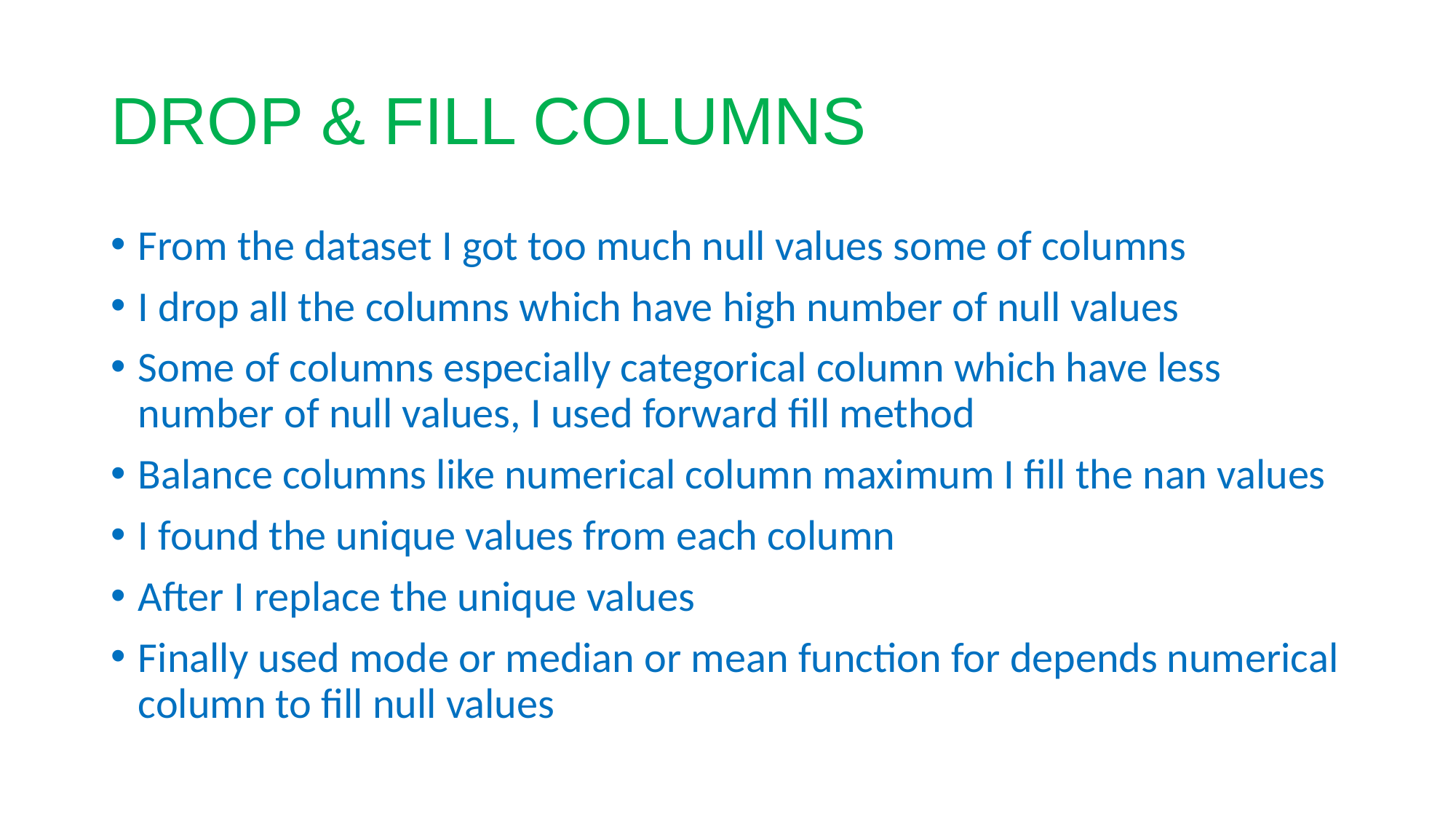

# DROP & FILL COLUMNS
From the dataset I got too much null values some of columns
I drop all the columns which have high number of null values
Some of columns especially categorical column which have less number of null values, I used forward fill method
Balance columns like numerical column maximum I fill the nan values
I found the unique values from each column
After I replace the unique values
Finally used mode or median or mean function for depends numerical column to fill null values